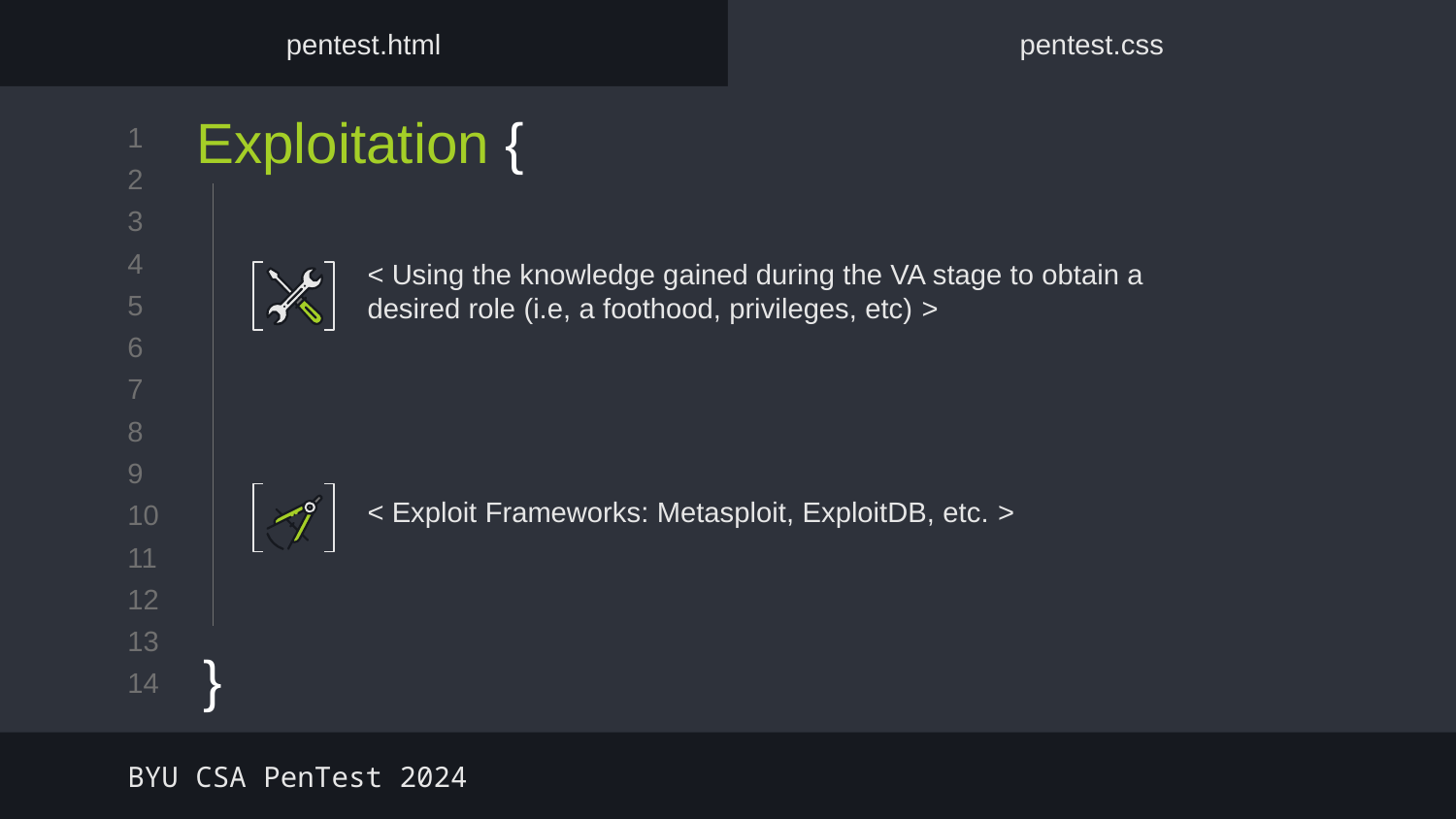

pentest.html
pentest.css
# Exploitation {
}
< Using the knowledge gained during the VA stage to obtain a desired role (i.e, a foothood, privileges, etc) >

< Exploit Frameworks: Metasploit, ExploitDB, etc. >

BYU CSA PenTest 2024